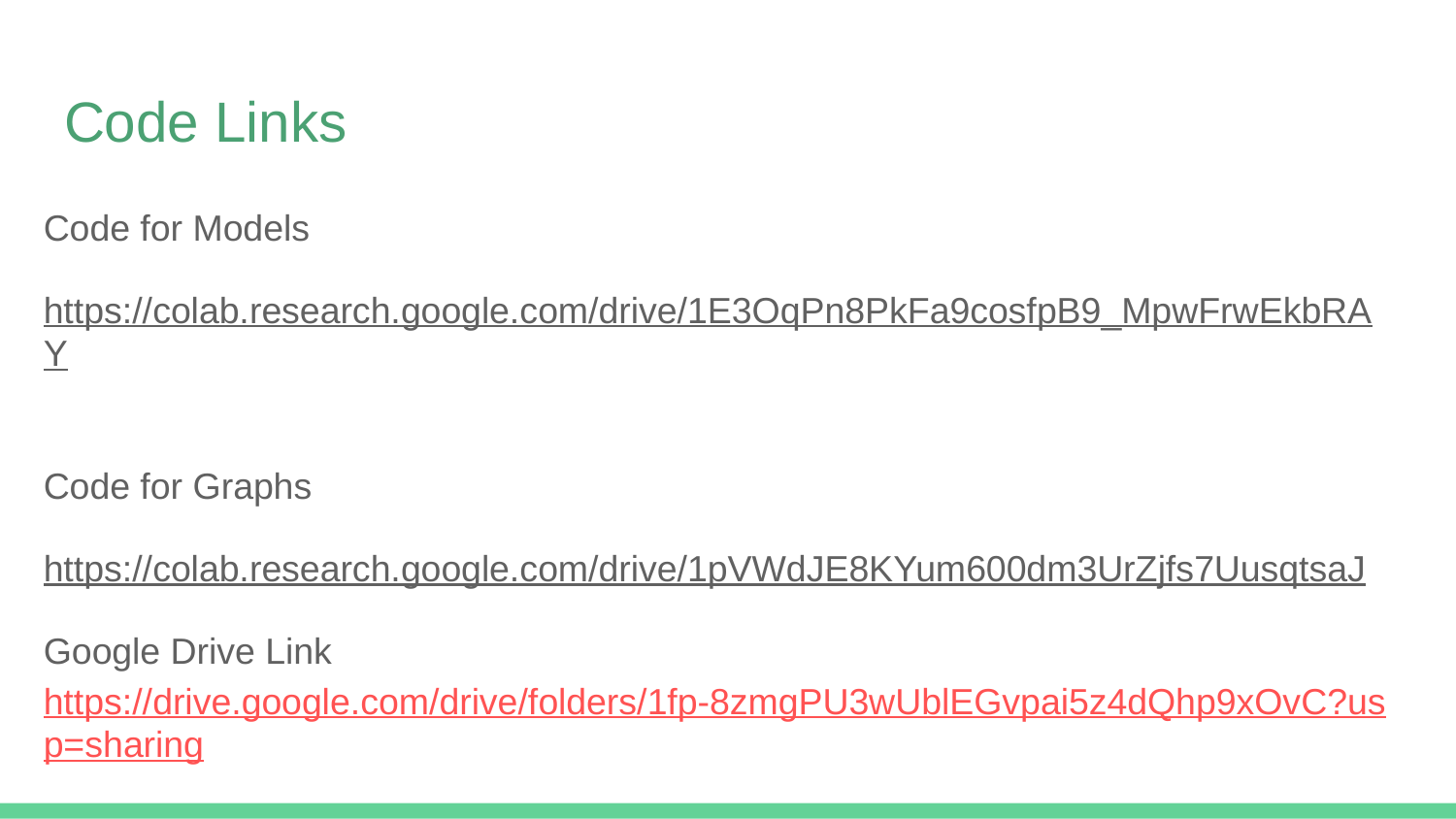

# Code Links
Code for Models
https://colab.research.google.com/drive/1E3OqPn8PkFa9cosfpB9_MpwFrwEkbRAY
Code for Graphs
https://colab.research.google.com/drive/1pVWdJE8KYum600dm3UrZjfs7UusqtsaJ
Google Drive Link https://drive.google.com/drive/folders/1fp-8zmgPU3wUblEGvpai5z4dQhp9xOvC?usp=sharing